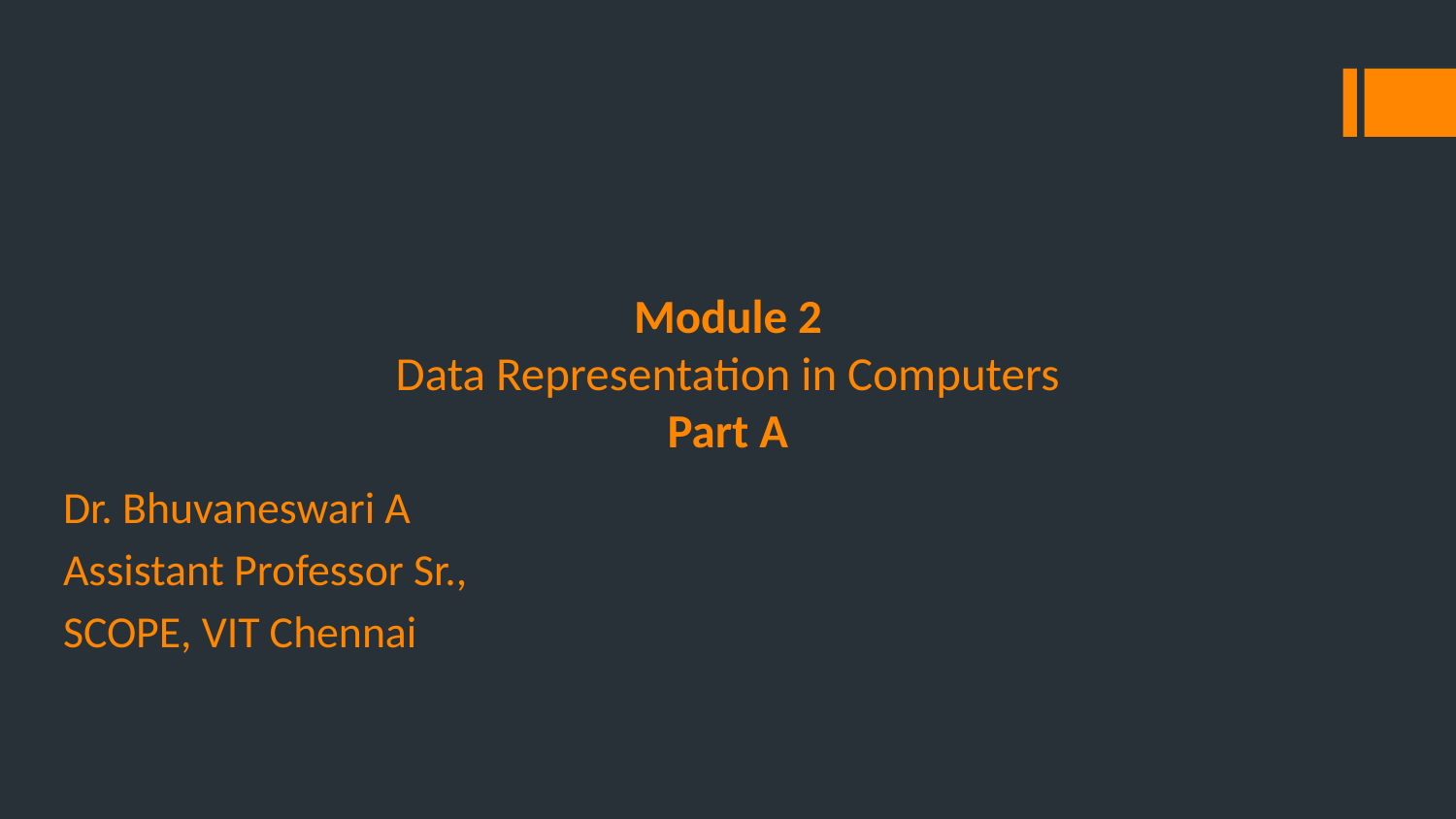

# Module 2 Data Representation in Computers Part A

Dr. Bhuvaneswari A
Assistant Professor Sr.,
SCOPE, VIT Chennai